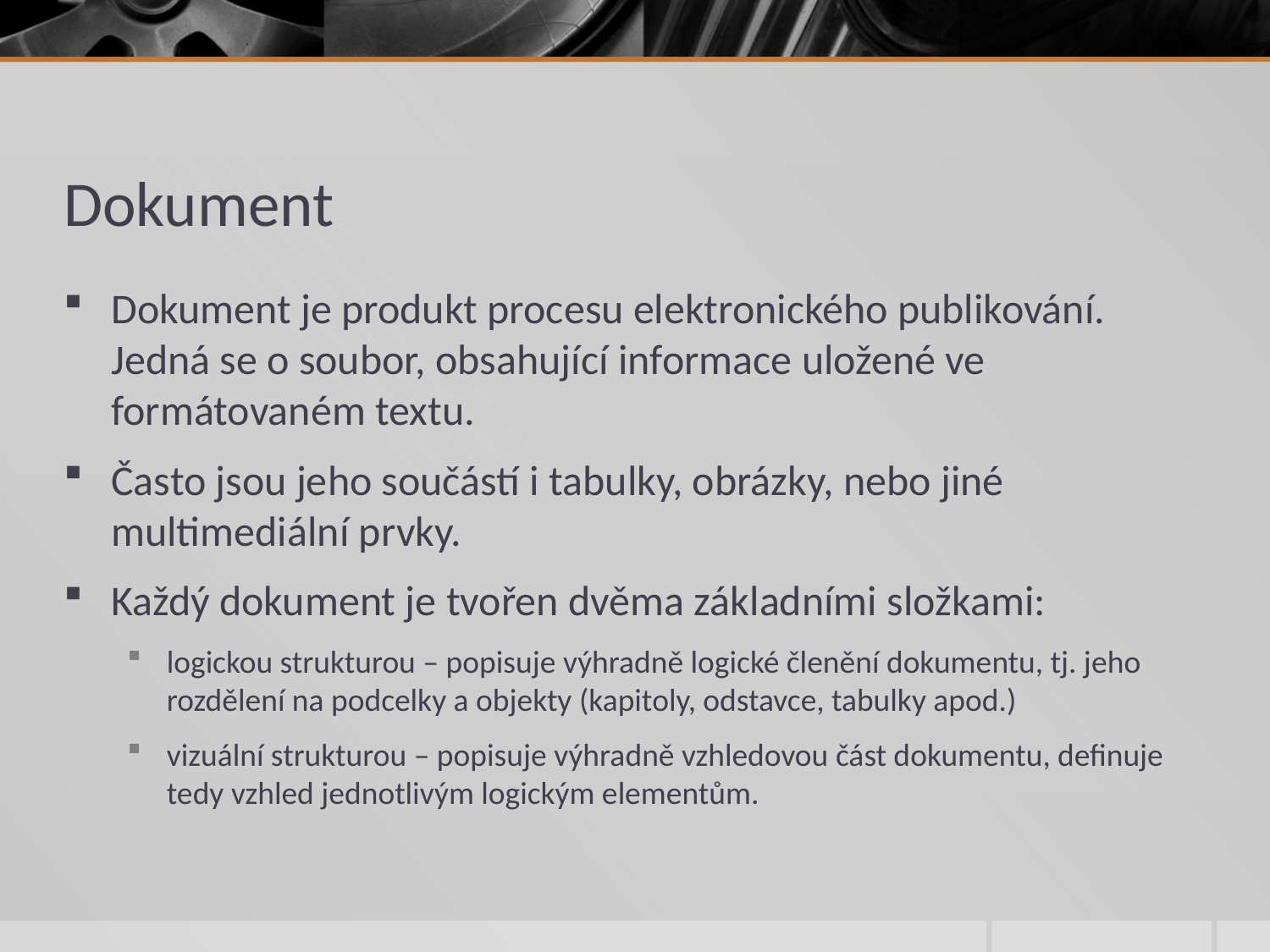

# Dokument
Dokument je produkt procesu elektronického publikování. Jedná se o soubor, obsahující informace uložené ve formátovaném textu.
Často jsou jeho součástí i tabulky, obrázky, nebo jiné multimediální prvky.
Každý dokument je tvořen dvěma základními složkami:
logickou strukturou – popisuje výhradně logické členění dokumentu, tj. jeho rozdělení na podcelky a objekty (kapitoly, odstavce, tabulky apod.)
vizuální strukturou – popisuje výhradně vzhledovou část dokumentu, definuje tedy vzhled jednotlivým logickým elementům.